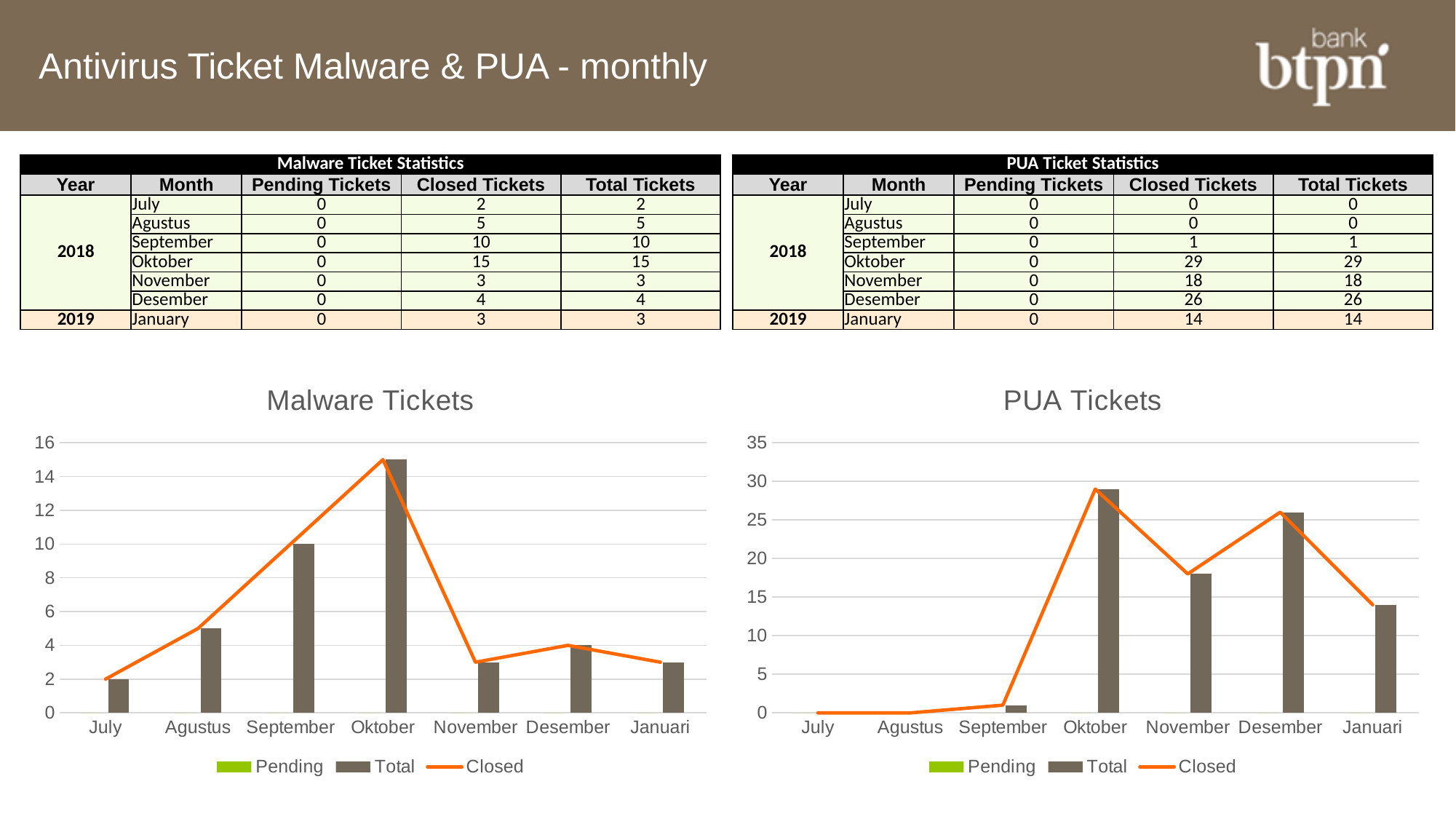

# Antivirus Ticket Malware & PUA - monthly
| Malware Ticket Statistics |  |  |  |  |
| --- | --- | --- | --- | --- |
| Year | Month | Pending Tickets | Closed Tickets | Total Tickets |
| 2018 | July | 0 | 2 | 2 |
|  | Agustus | 0 | 5 | 5 |
|  | September | 0 | 10 | 10 |
|  | Oktober | 0 | 15 | 15 |
|  | November | 0 | 3 | 3 |
|  | Desember | 0 | 4 | 4 |
| 2019 | January | 0 | 3 | 3 |
| PUA Ticket Statistics |  |  |  |  |
| --- | --- | --- | --- | --- |
| Year | Month | Pending Tickets | Closed Tickets | Total Tickets |
| 2018 | July | 0 | 0 | 0 |
|  | Agustus | 0 | 0 | 0 |
|  | September | 0 | 1 | 1 |
|  | Oktober | 0 | 29 | 29 |
|  | November | 0 | 18 | 18 |
|  | Desember | 0 | 26 | 26 |
| 2019 | January | 0 | 14 | 14 |

### Chart: Malware Tickets

| Category | Pending | Total | Closed |
|---|---|---|---|
| July | 0.0 | 2.0 | 2.0 |
| Agustus | 0.0 | 5.0 | 5.0 |
| September | 0.0 | 10.0 | 10.0 |
| Oktober | 0.0 | 15.0 | 15.0 |
| November | 0.0 | 3.0 | 3.0 |
| Desember | 0.0 | 4.0 | 4.0 |
| Januari | 0.0 | 3.0 | 3.0 |

### Chart: PUA Tickets

| Category | Pending | Total | Closed |
|---|---|---|---|
| July | 0.0 | 0.0 | 0.0 |
| Agustus | 0.0 | 0.0 | 0.0 |
| September | 0.0 | 1.0 | 1.0 |
| Oktober | 0.0 | 29.0 | 29.0 |
| November | 0.0 | 18.0 | 18.0 |
| Desember | 0.0 | 26.0 | 26.0 |
| Januari | 0.0 | 14.0 | 14.0 |